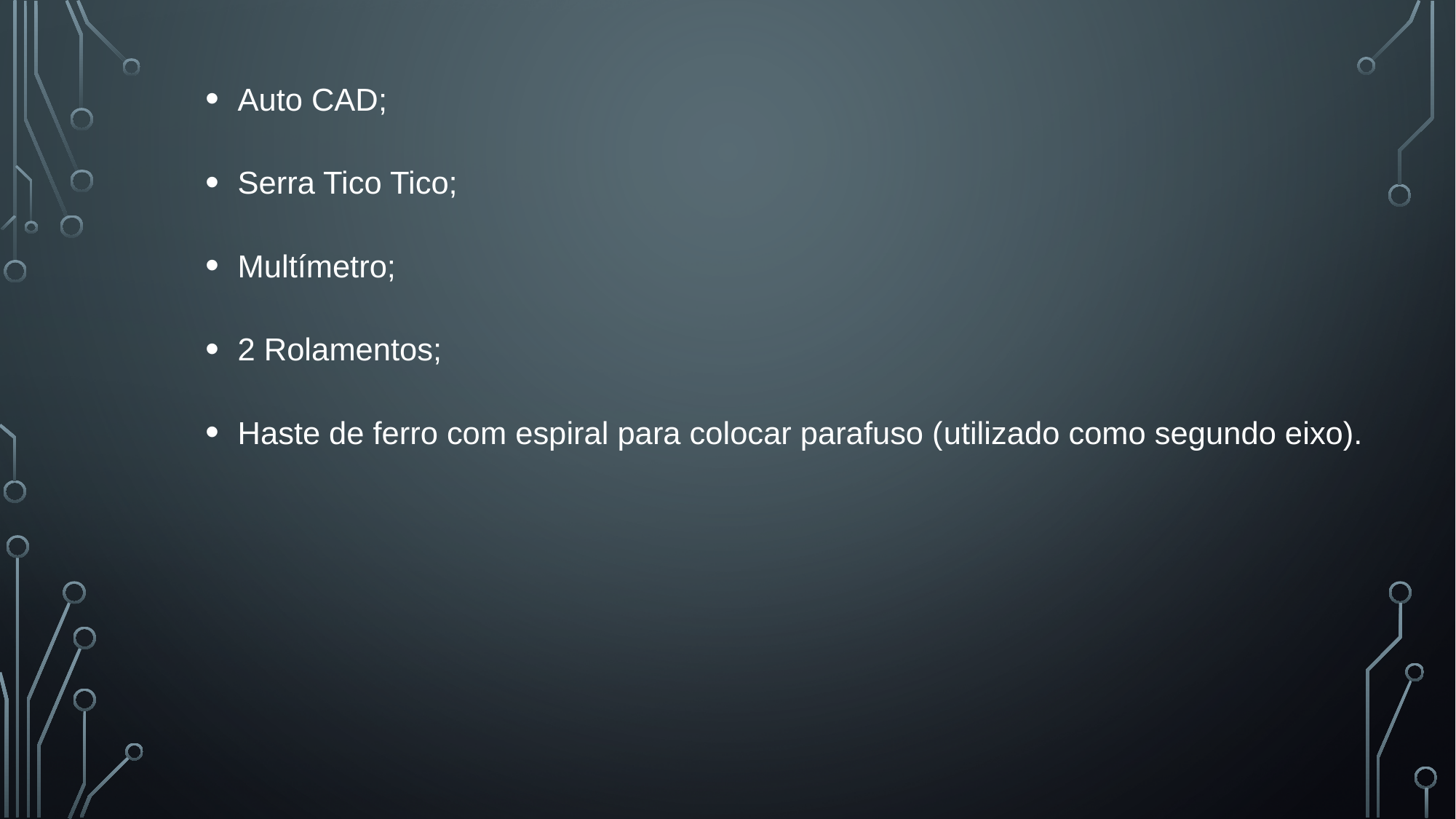

Auto CAD;
Serra Tico Tico;
Multímetro;
2 Rolamentos;
Haste de ferro com espiral para colocar parafuso (utilizado como segundo eixo).